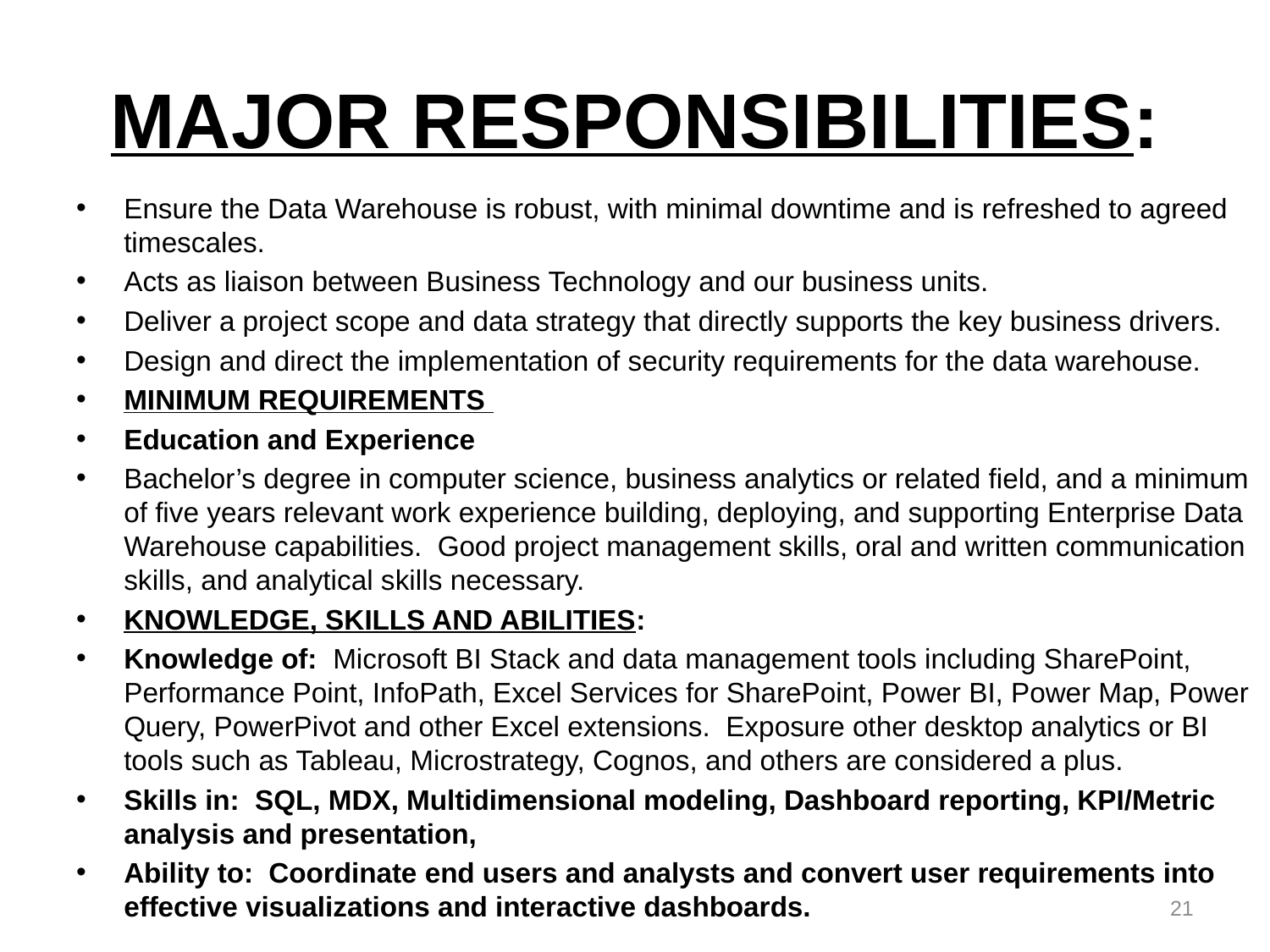

# MAJOR RESPONSIBILITIES:
Ensure the Data Warehouse is robust, with minimal downtime and is refreshed to agreed timescales.
Acts as liaison between Business Technology and our business units.
Deliver a project scope and data strategy that directly supports the key business drivers.
Design and direct the implementation of security requirements for the data warehouse.
MINIMUM REQUIREMENTS
Education and Experience
Bachelor’s degree in computer science, business analytics or related field, and a minimum of five years relevant work experience building, deploying, and supporting Enterprise Data Warehouse capabilities.  Good project management skills, oral and written communication skills, and analytical skills necessary.
KNOWLEDGE, SKILLS AND ABILITIES:
Knowledge of:  Microsoft BI Stack and data management tools including SharePoint, Performance Point, InfoPath, Excel Services for SharePoint, Power BI, Power Map, Power Query, PowerPivot and other Excel extensions.  Exposure other desktop analytics or BI tools such as Tableau, Microstrategy, Cognos, and others are considered a plus.
Skills in:  SQL, MDX, Multidimensional modeling, Dashboard reporting, KPI/Metric analysis and presentation,
Ability to:  Coordinate end users and analysts and convert user requirements into effective visualizations and interactive dashboards.
21